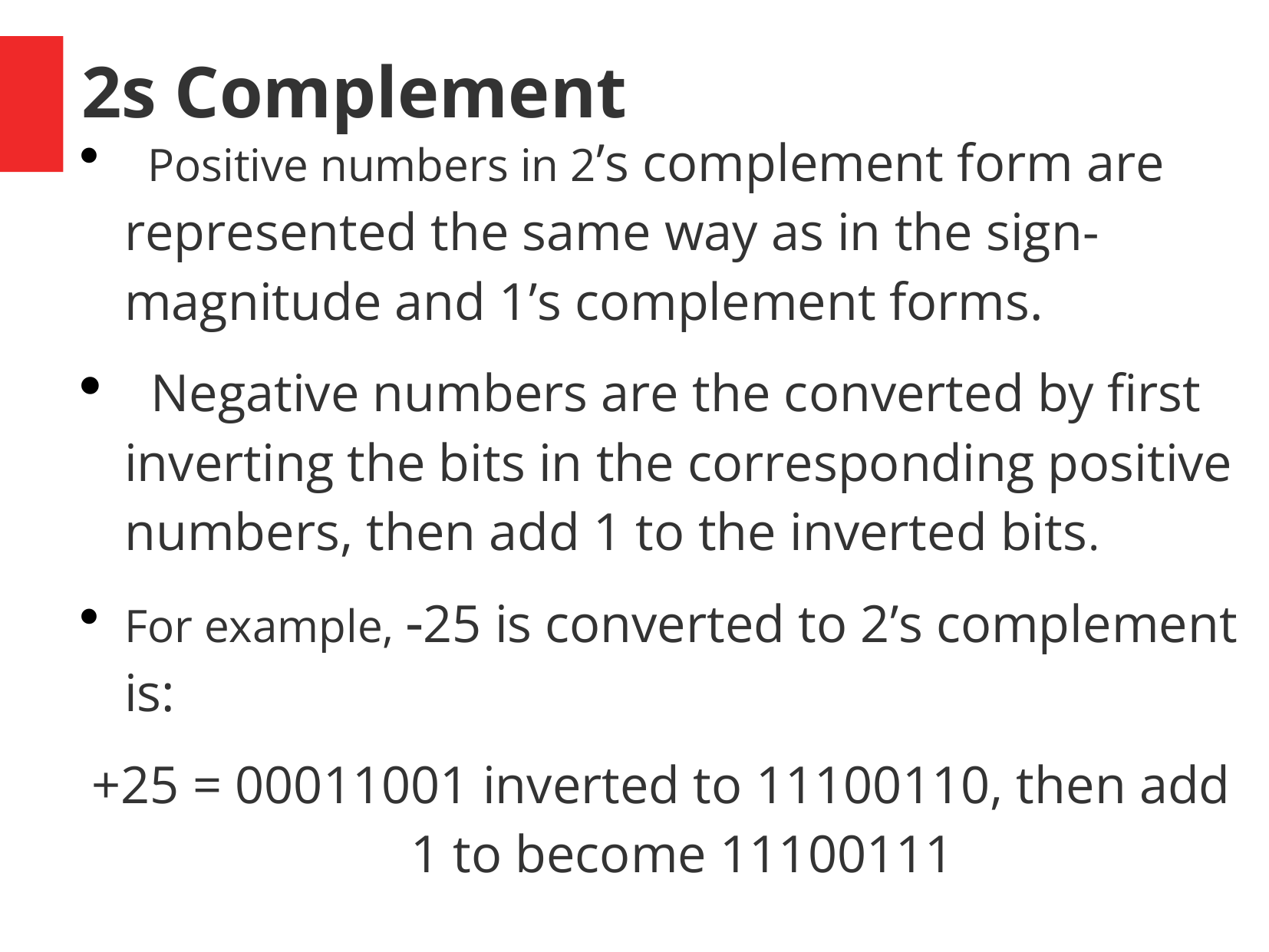

# 2s Complement
  Positive numbers in 2’s complement form are represented the same way as in the sign-magnitude and 1’s complement forms.
  Negative numbers are the converted by first inverting the bits in the corresponding positive numbers, then add 1 to the inverted bits.
For example, −25 is converted to 2’s complement is:
+25 = 00011001 inverted to 11100110, then add 1 to become 11100111